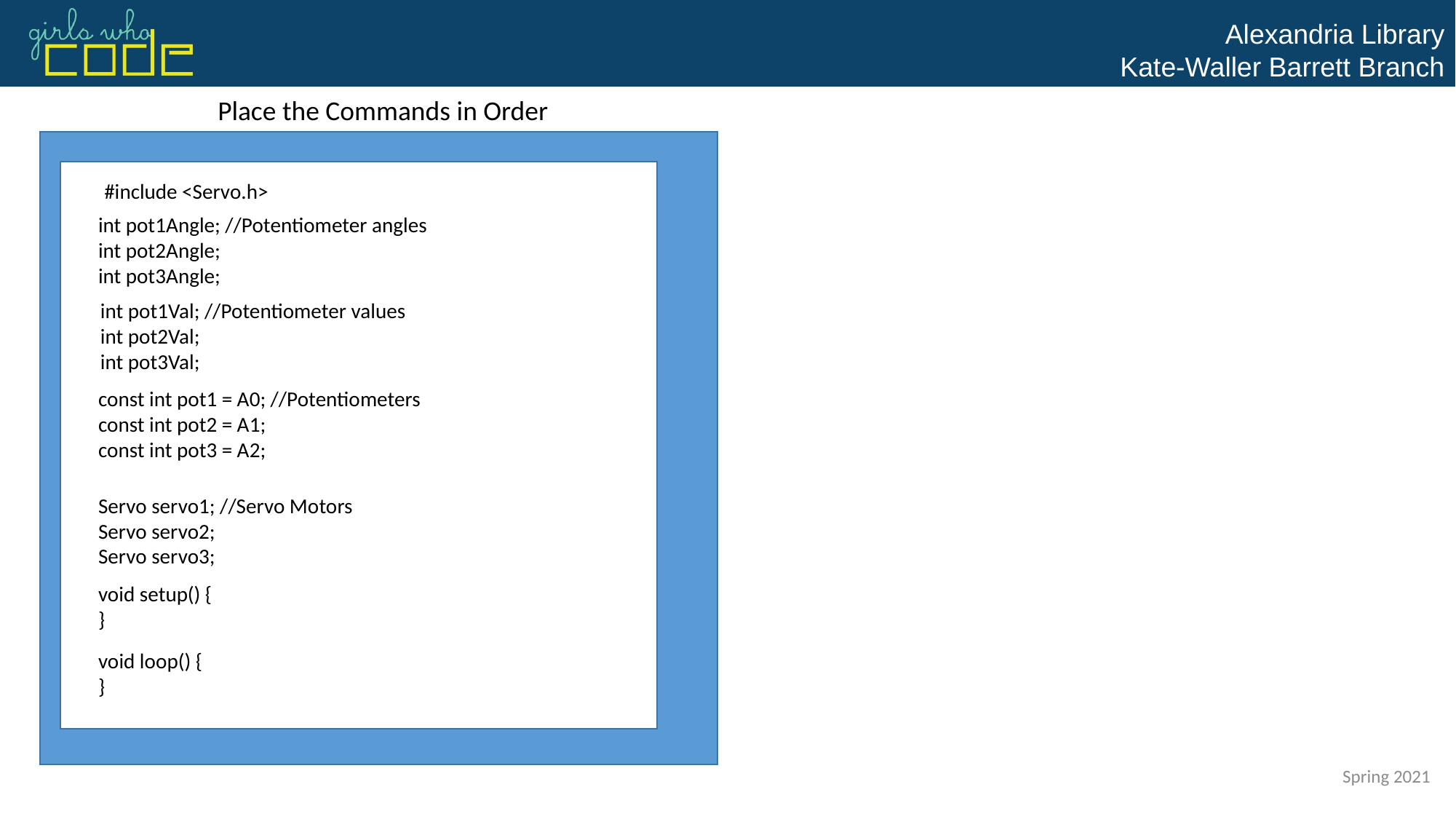

Place the Commands in Order

#include <Servo.h>

int pot1Angle; //Potentiometer angles
int pot2Angle;
int pot3Angle;

int pot1Val; //Potentiometer values
int pot2Val;
int pot3Val;

const int pot1 = A0; //Potentiometers
const int pot2 = A1;
const int pot3 = A2;

Servo servo1; //Servo Motors
Servo servo2;
Servo servo3;

void setup() {
}
void loop() {
}

Spring 2021